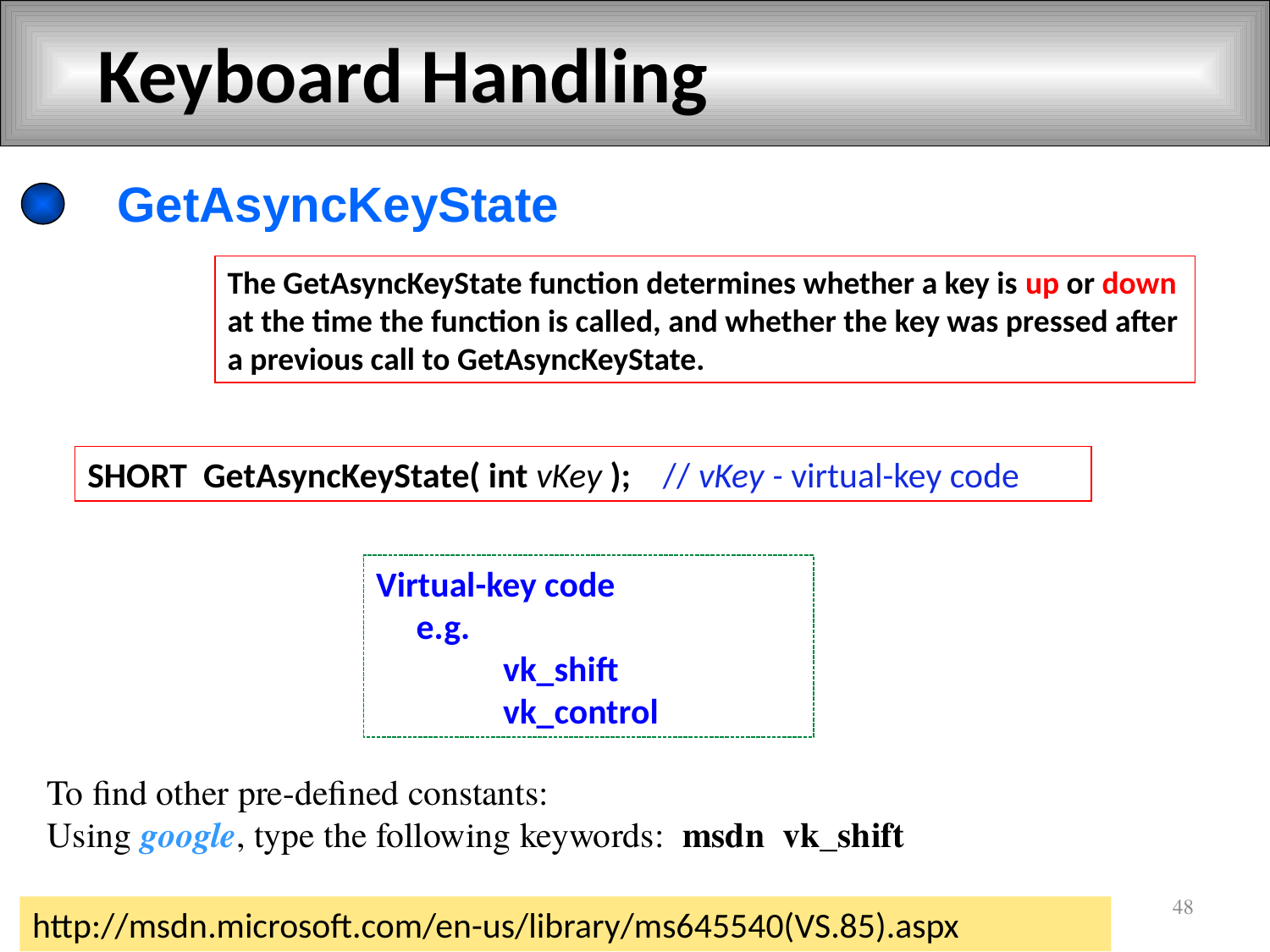

# Keyboard Handling
GetAsyncKeyState

The GetAsyncKeyState function determines whether a key is up or down at the time the function is called, and whether the key was pressed after a previous call to GetAsyncKeyState.
SHORT  GetAsyncKeyState( int vKey );    // vKey - virtual-key code
Virtual-key code
     e.g.
vk_shift
vk_control
To find other pre-defined constants:
Using google, type the following keywords:  msdn  vk_shift
48
http://msdn.microsoft.com/en-us/library/ms645540(VS.85).aspx